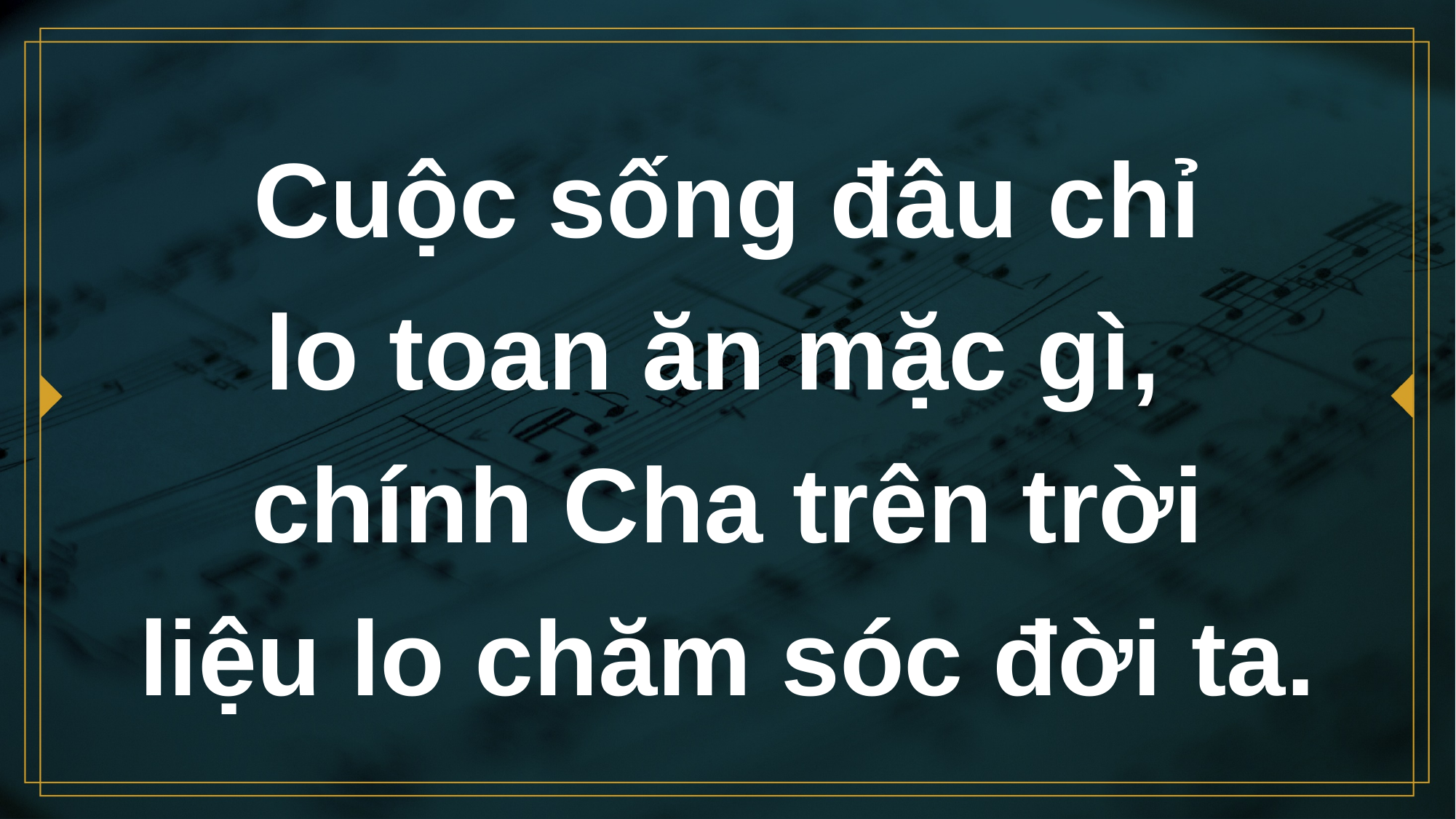

# Cuộc sống đâu chỉ lo toan ăn mặc gì, chính Cha trên trời liệu lo chăm sóc đời ta.